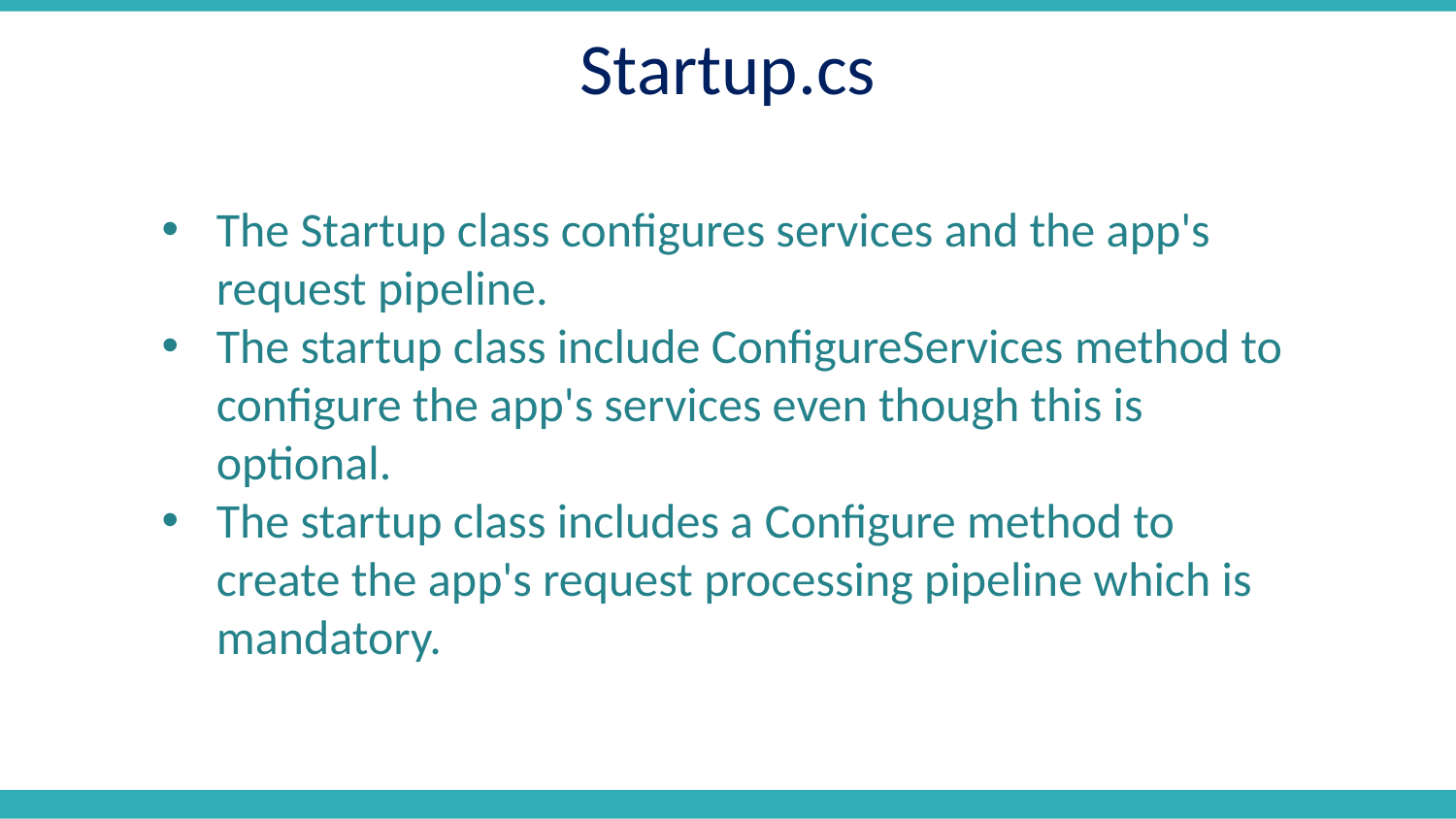

Startup.cs
The Startup class configures services and the app's request pipeline.
The startup class include ConfigureServices method to configure the app's services even though this is optional.
The startup class includes a Configure method to create the app's request processing pipeline which is mandatory.